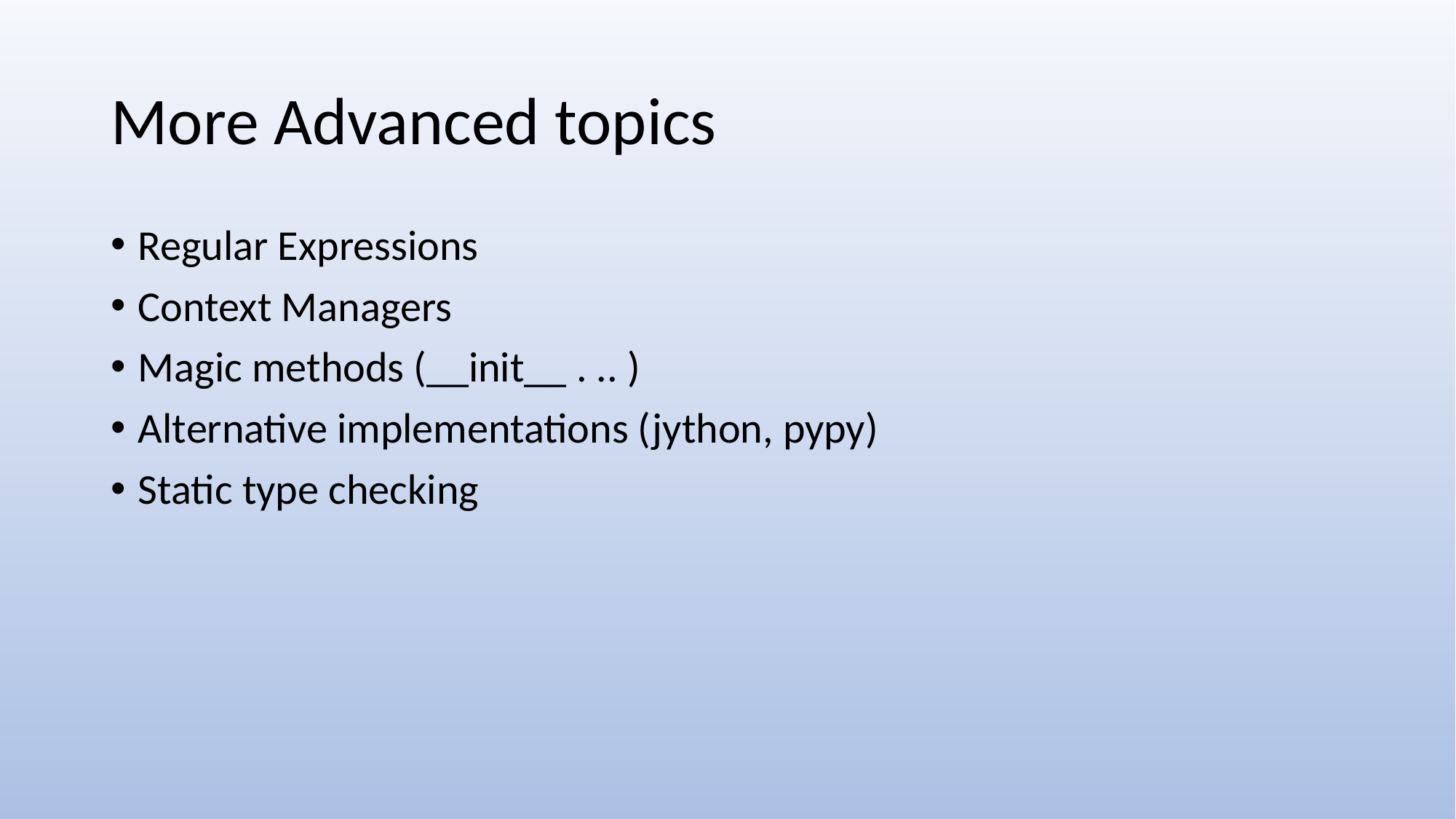

# More Advanced topics
Regular Expressions
Context Managers
Magic methods (__init__ . .. )
Alternative implementations (jython, pypy)
Static type checking